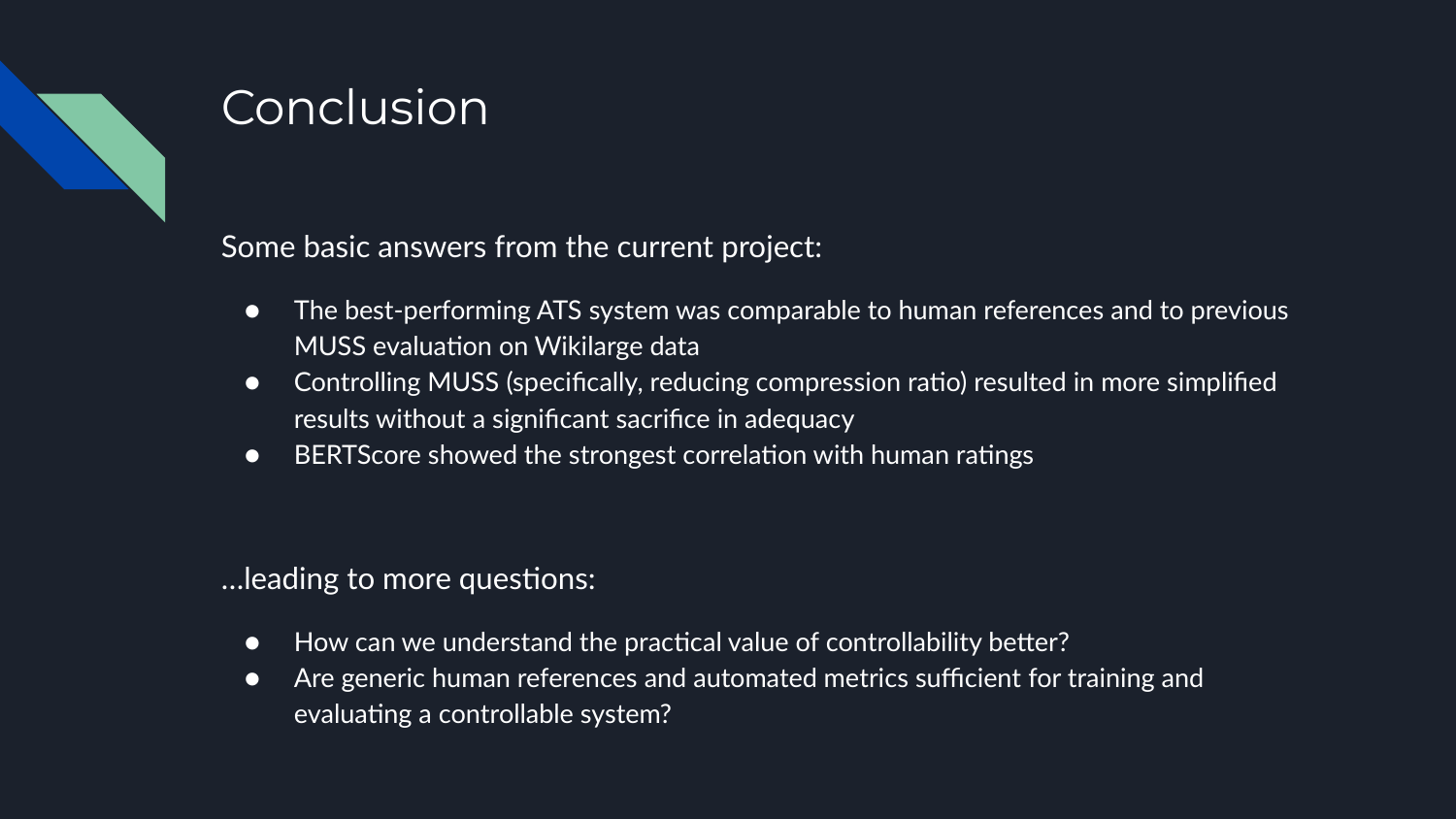

# Conclusion
Some basic answers from the current project:
The best-performing ATS system was comparable to human references and to previous MUSS evaluation on Wikilarge data
Controlling MUSS (specifically, reducing compression ratio) resulted in more simplified results without a significant sacrifice in adequacy
BERTScore showed the strongest correlation with human ratings

…leading to more questions:
How can we understand the practical value of controllability better?
Are generic human references and automated metrics sufficient for training and evaluating a controllable system?